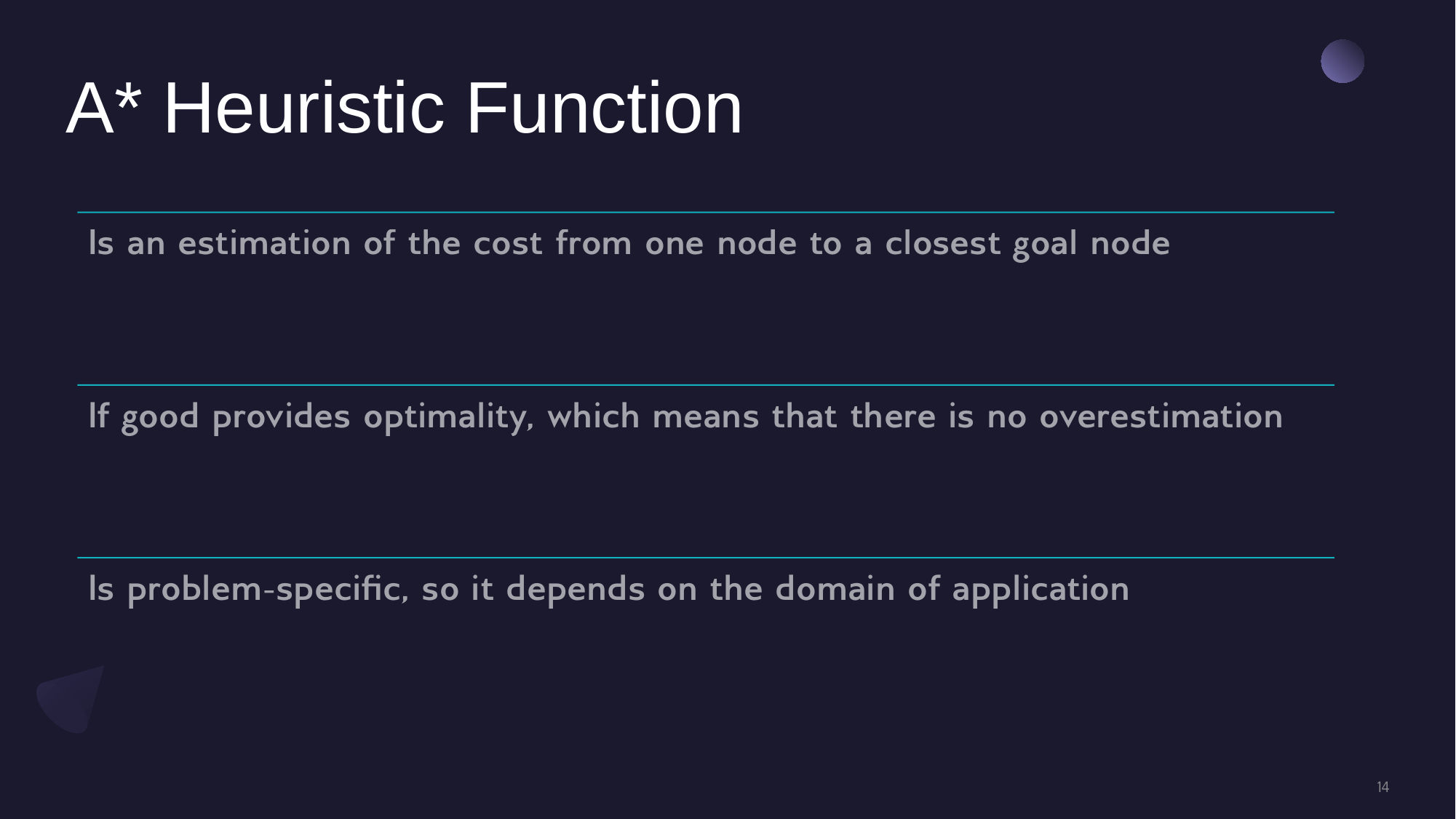

# A* Heuristic Function
Is an estimation of the cost from one node to a closest goal node
If good provides optimality, which means that there is no overestimation
Is problem-specific, so it depends on the domain of application
14